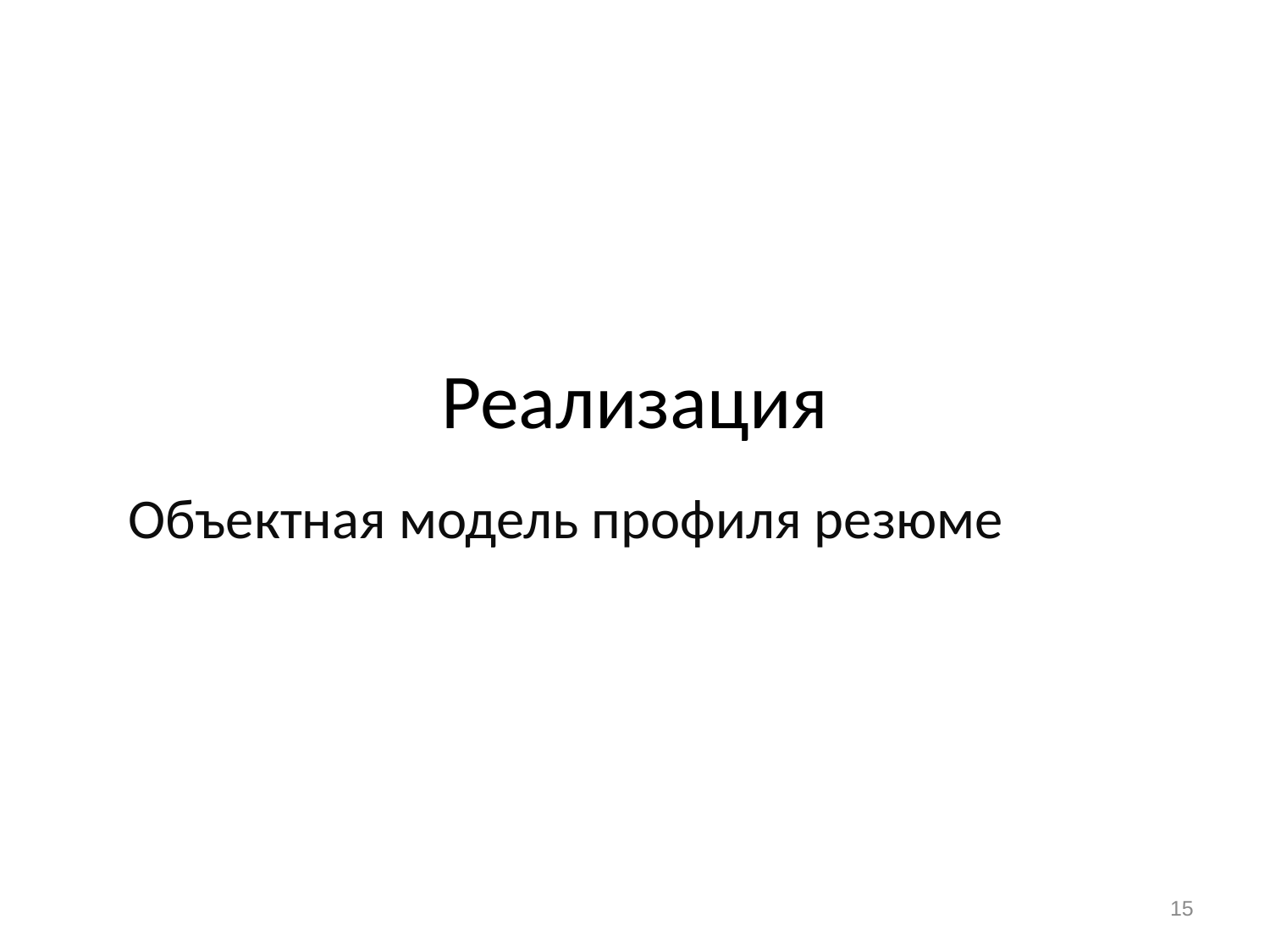

# Реализация
Объектная модель профиля резюме
15